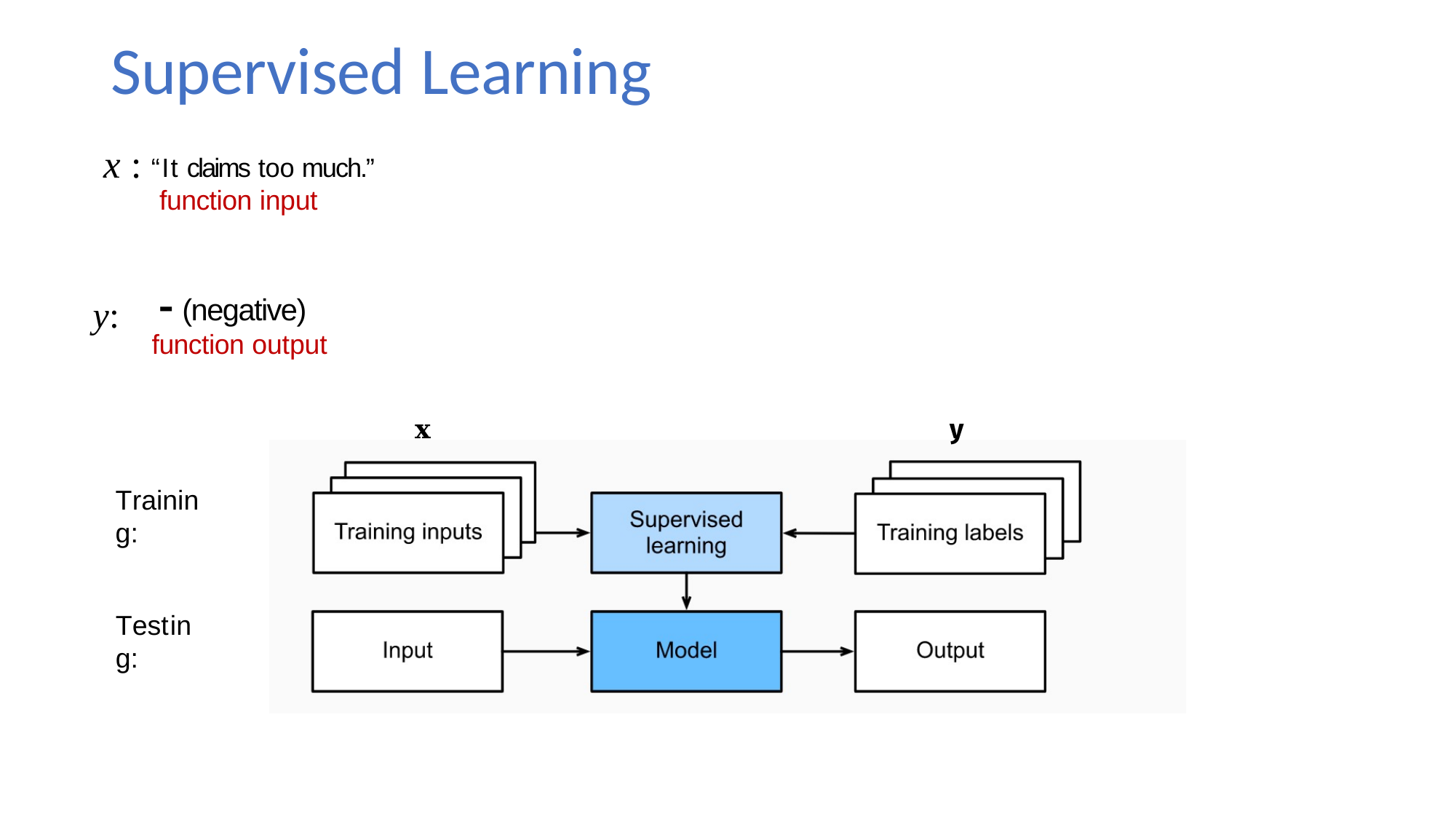

# Supervised Learning
x : “It claims too much.”
function input
- (negative)
function output
y:
y
𝐱

Training:
Testing: